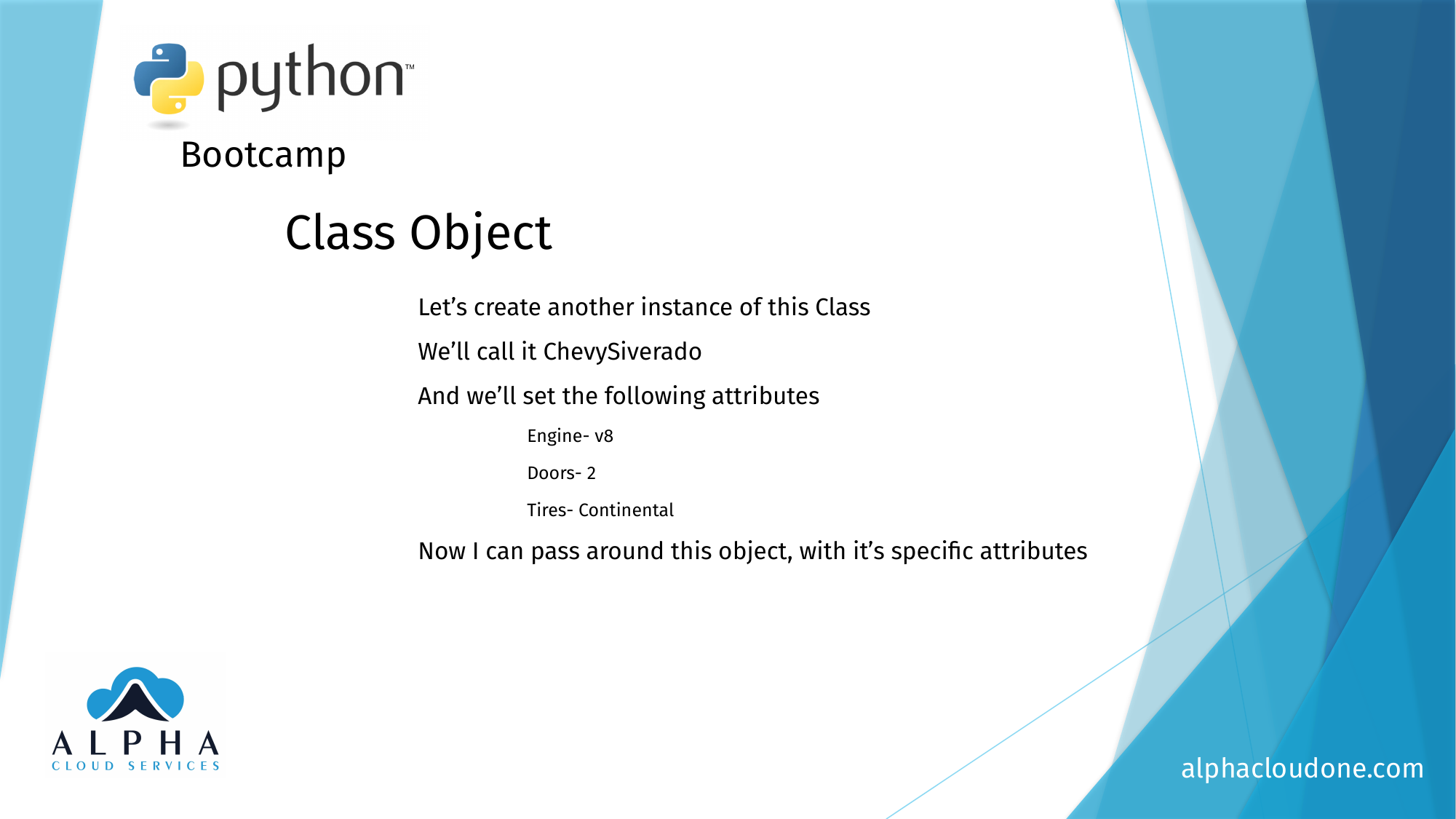

Class Object
Let’s create another instance of this Class
We’ll call it ChevySiverado
And we’ll set the following attributes
Engine- v8
Doors- 2
Tires- Continental
Now I can pass around this object, with it’s specific attributes